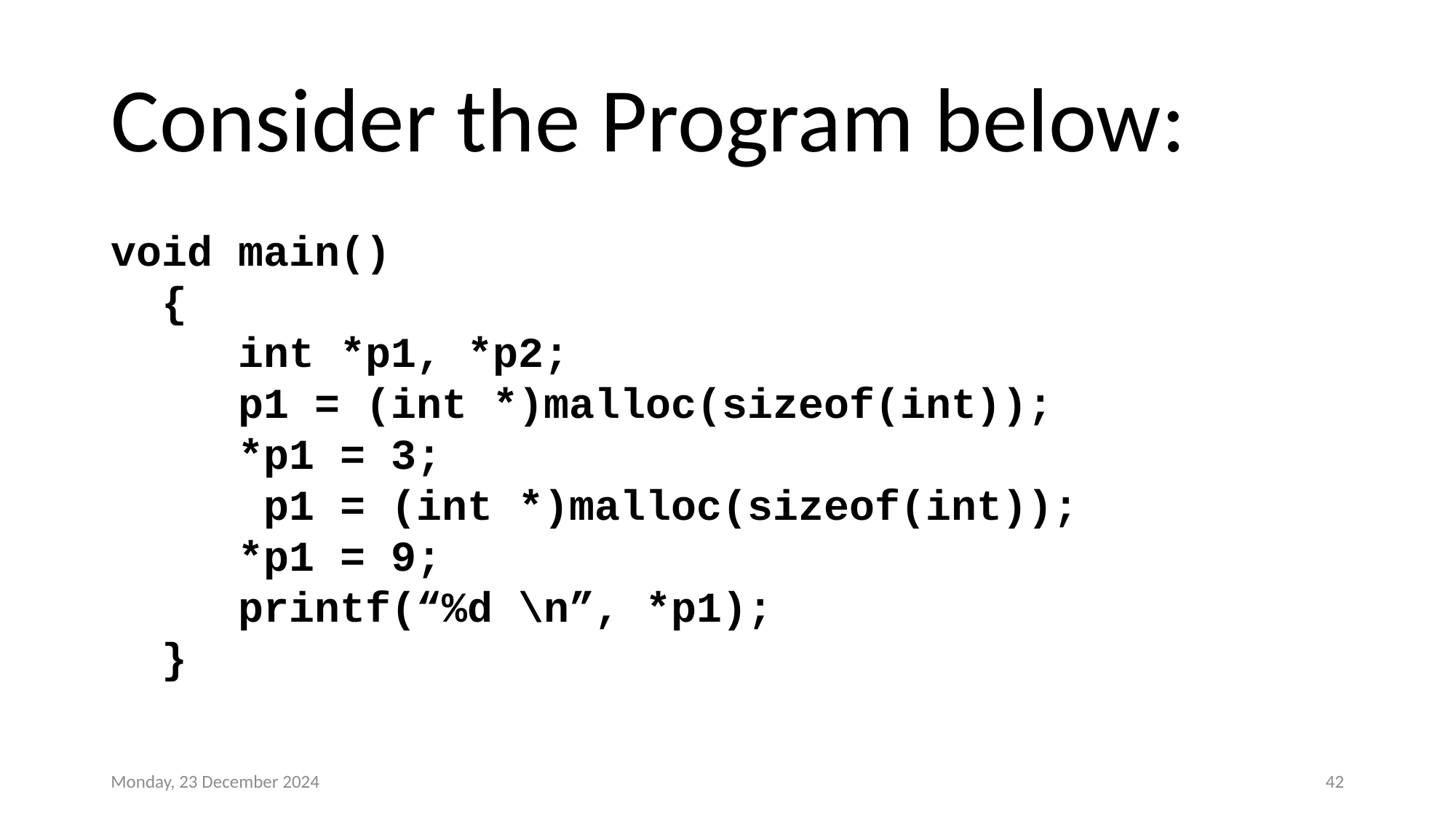

# Consider the Program below:
void main()
  {
     int *p1, *p2;
     p1 = (int *)malloc(sizeof(int));
     *p1 = 3;
      p1 = (int *)malloc(sizeof(int));
     *p1 = 9;
     printf(“%d \n”, *p1);
  }
Monday, 23 December 2024
42